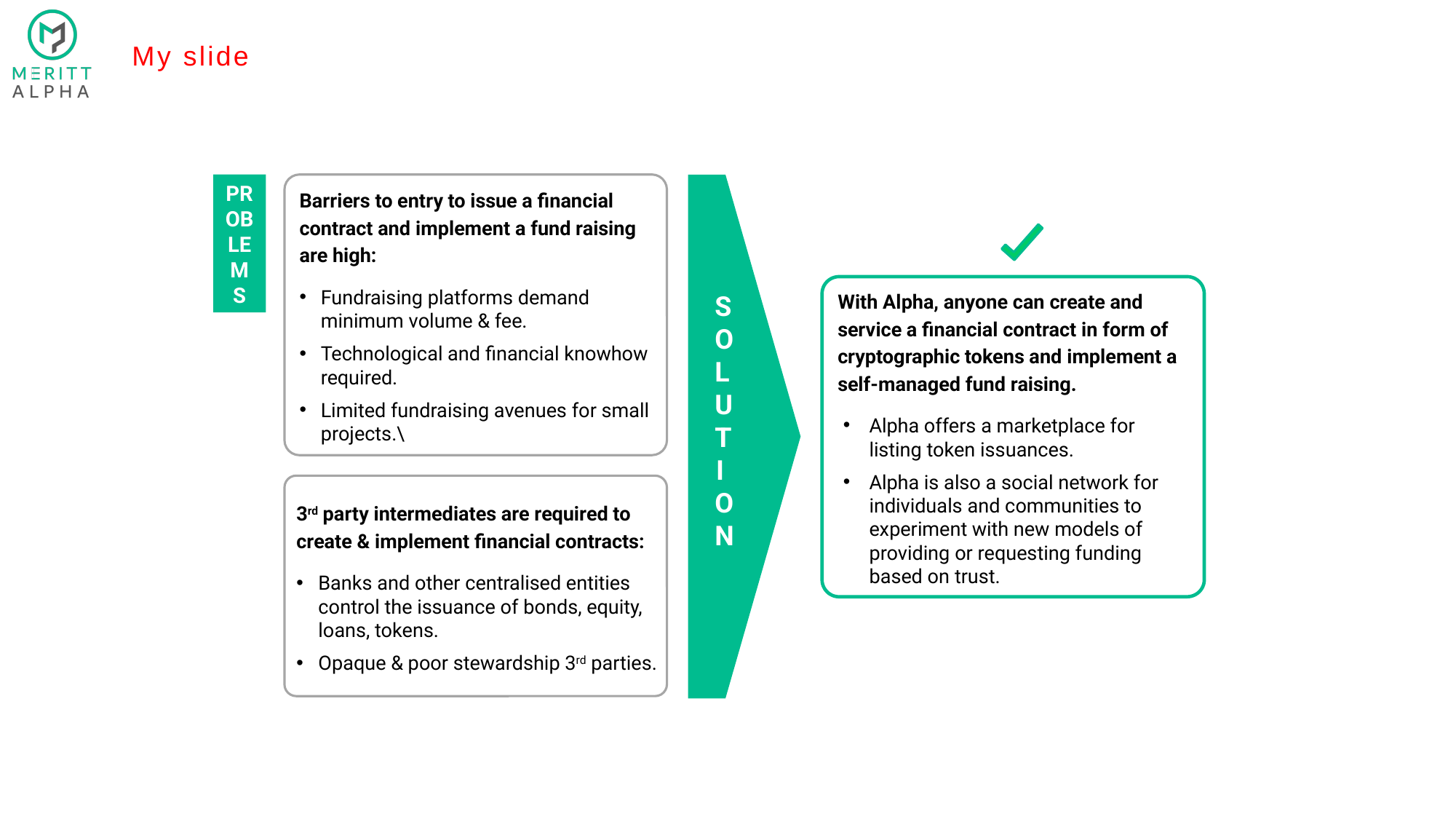

My slide
Barriers to entry to issue a financial contract and implement a fund raising are high:
Fundraising platforms demand minimum volume & fee.
Technological and financial knowhow required.
Limited fundraising avenues for small projects.\
PROBLEMS
SOLUTION

With Alpha, anyone can create and service a financial contract in form of cryptographic tokens and implement a self-managed fund raising.
Alpha offers a marketplace for listing token issuances.
Alpha is also a social network for individuals and communities to experiment with new models of providing or requesting funding based on trust.
3rd party intermediates are required to create & implement financial contracts:
Banks and other centralised entities control the issuance of bonds, equity, loans, tokens.
Opaque & poor stewardship 3rd parties.